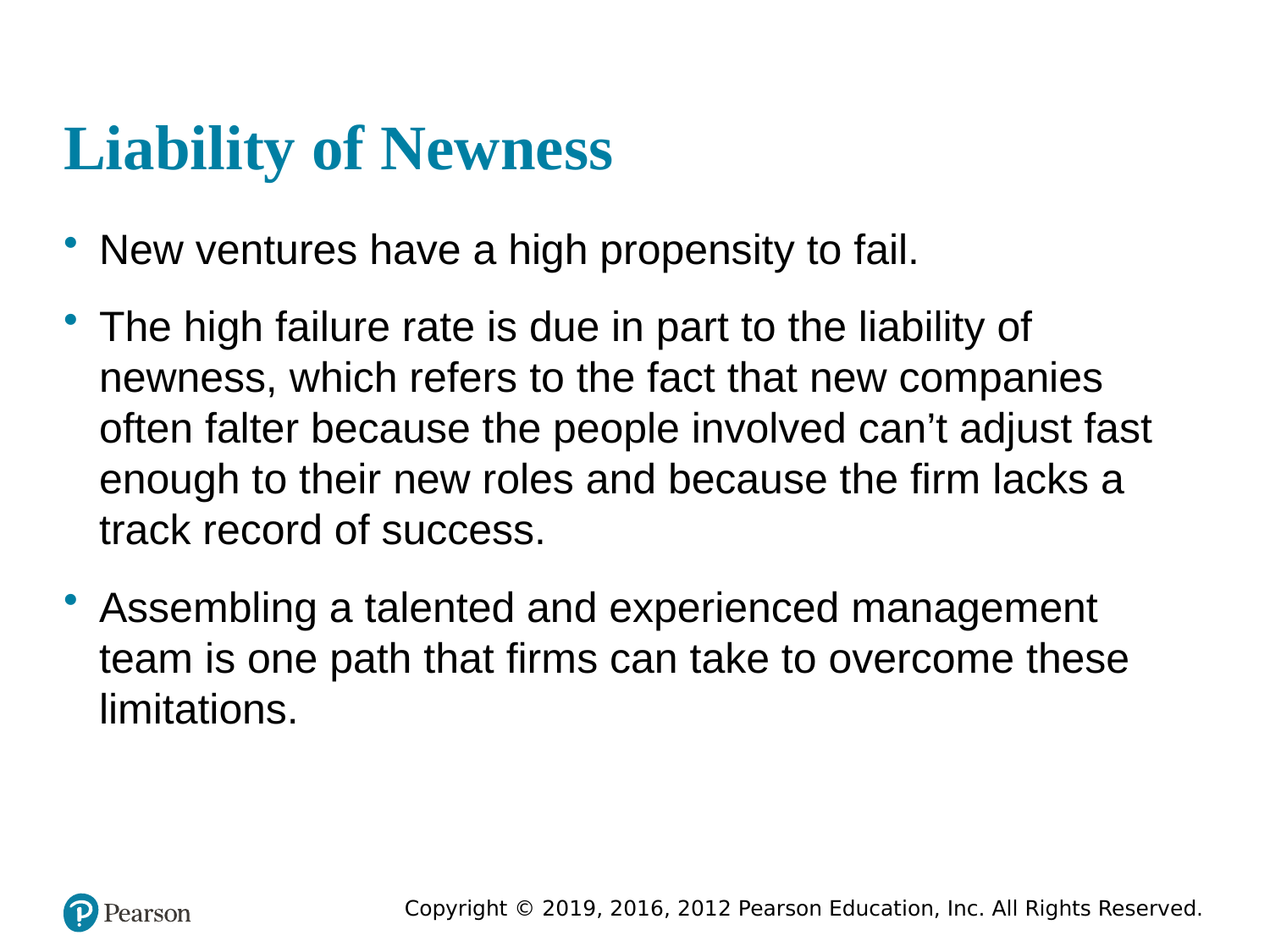

# Liability of Newness
New ventures have a high propensity to fail.
The high failure rate is due in part to the liability of newness, which refers to the fact that new companies often falter because the people involved can’t adjust fast enough to their new roles and because the firm lacks a track record of success.
Assembling a talented and experienced management team is one path that firms can take to overcome these limitations.